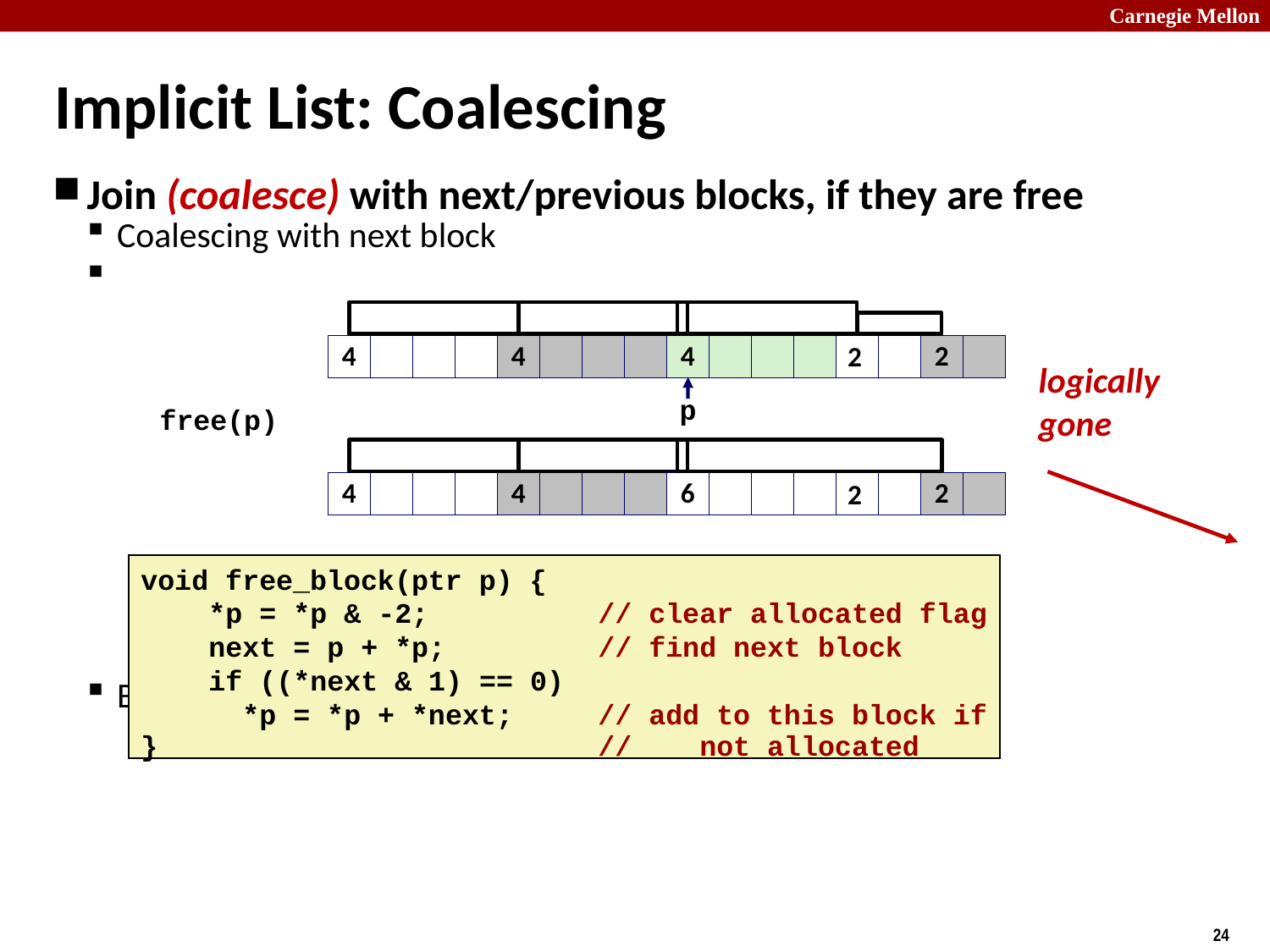

Implicit List: Coalescing
Join (coalesce) with next/previous blocks, if they are free
Coalescing with next block

But how do we coalesce with previous block?

2
4

4

4

2

logically
gone

p
free(p)

2
4

4

6

2

void free_block(ptr p) {
    *p = *p & -2;          // clear allocated flag
    next = p + *p;         // find next block
    if ((*next & 1) == 0)
      *p = *p + *next;     // add to this block if
}                          //    not allocated